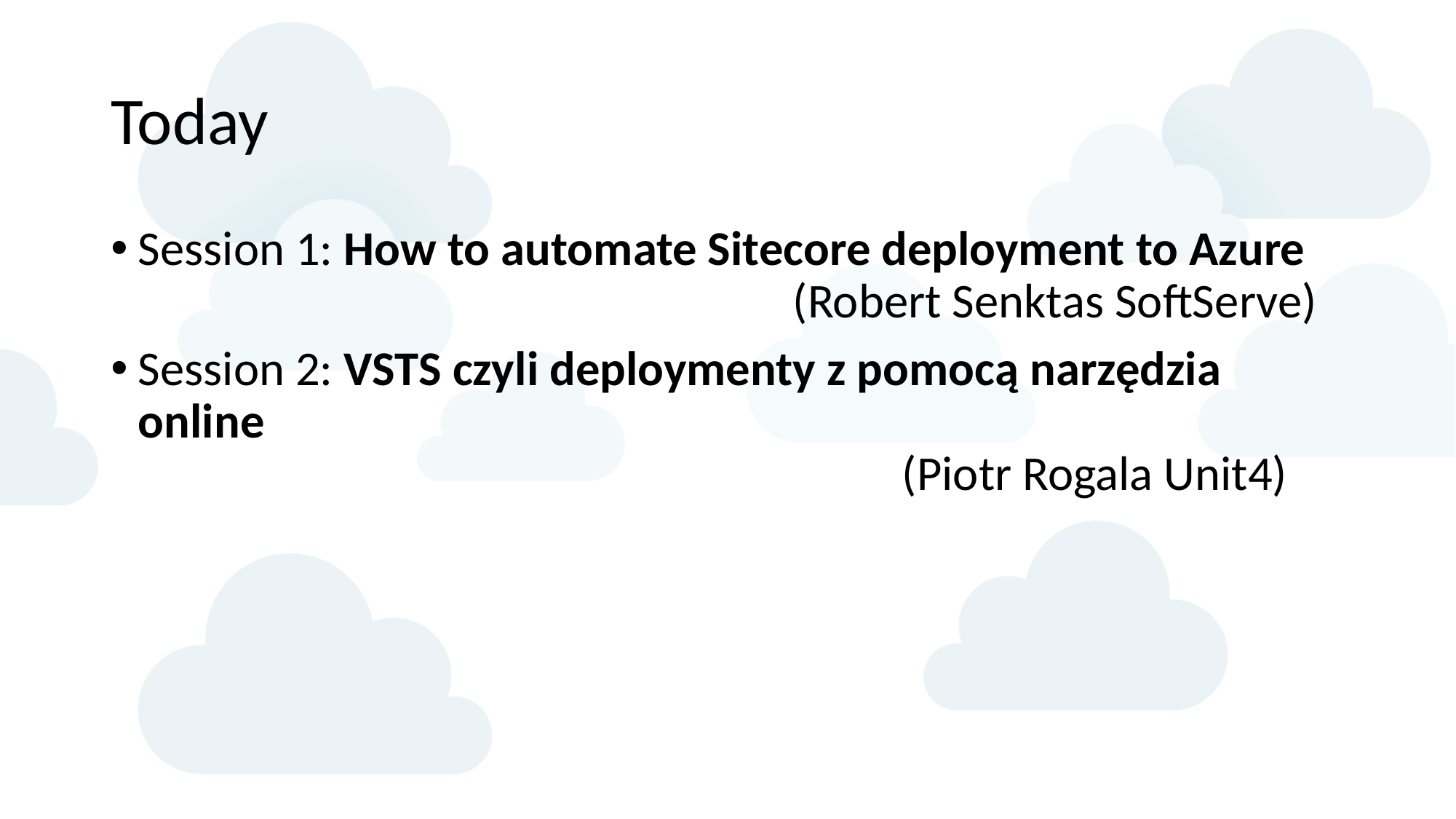

# Today
Session 1: How to automate Sitecore deployment to Azure
						(Robert Senktas SoftServe)
Session 2: VSTS czyli deploymenty z pomocą narzędzia online
							(Piotr Rogala Unit4)